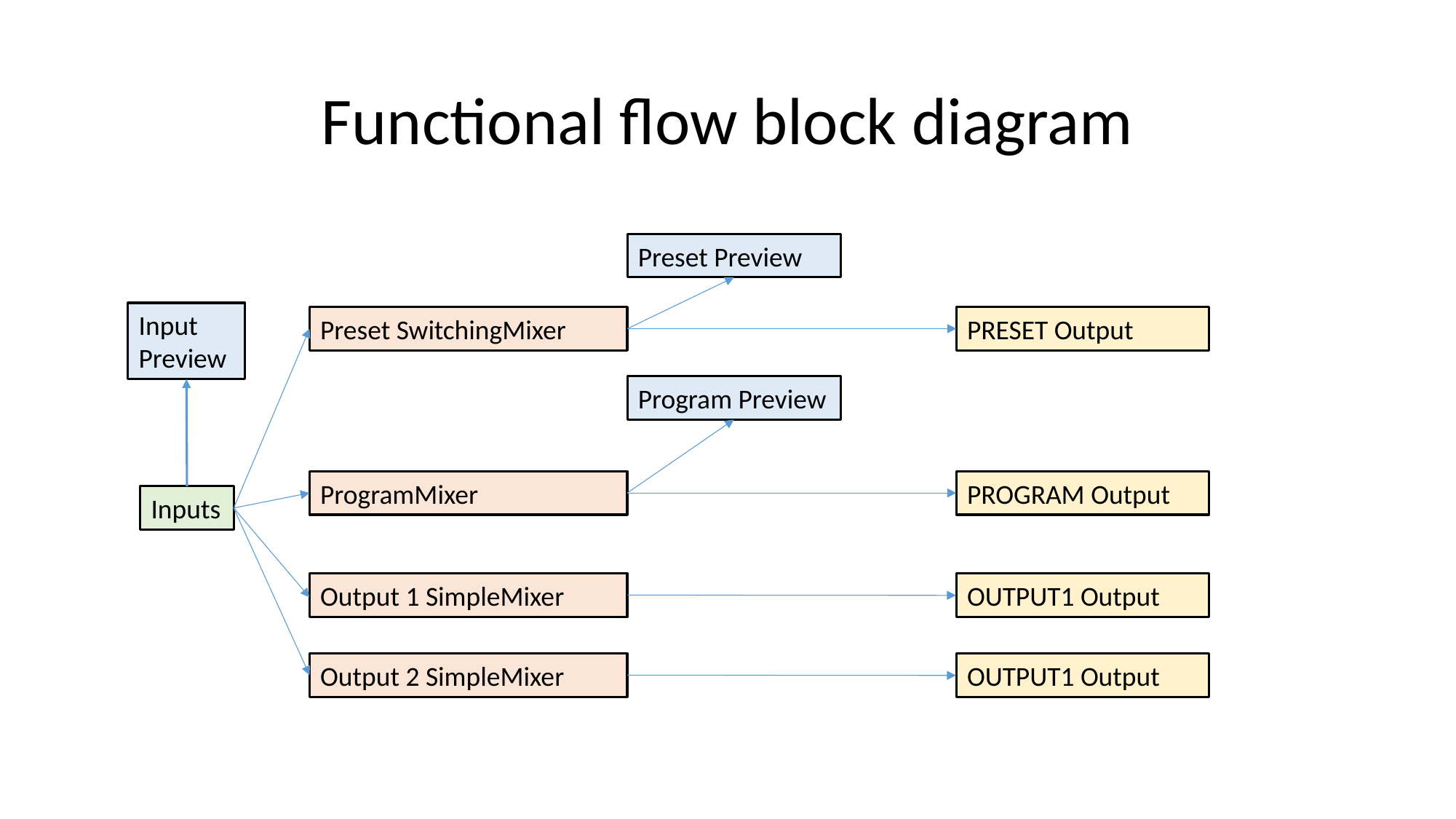

# Functional flow block diagram
Preset Preview
Input Preview
Preset SwitchingMixer
PRESET Output
Program Preview
ProgramMixer
PROGRAM Output
Inputs
Output 1 SimpleMixer
OUTPUT1 Output
Output 2 SimpleMixer
OUTPUT1 Output